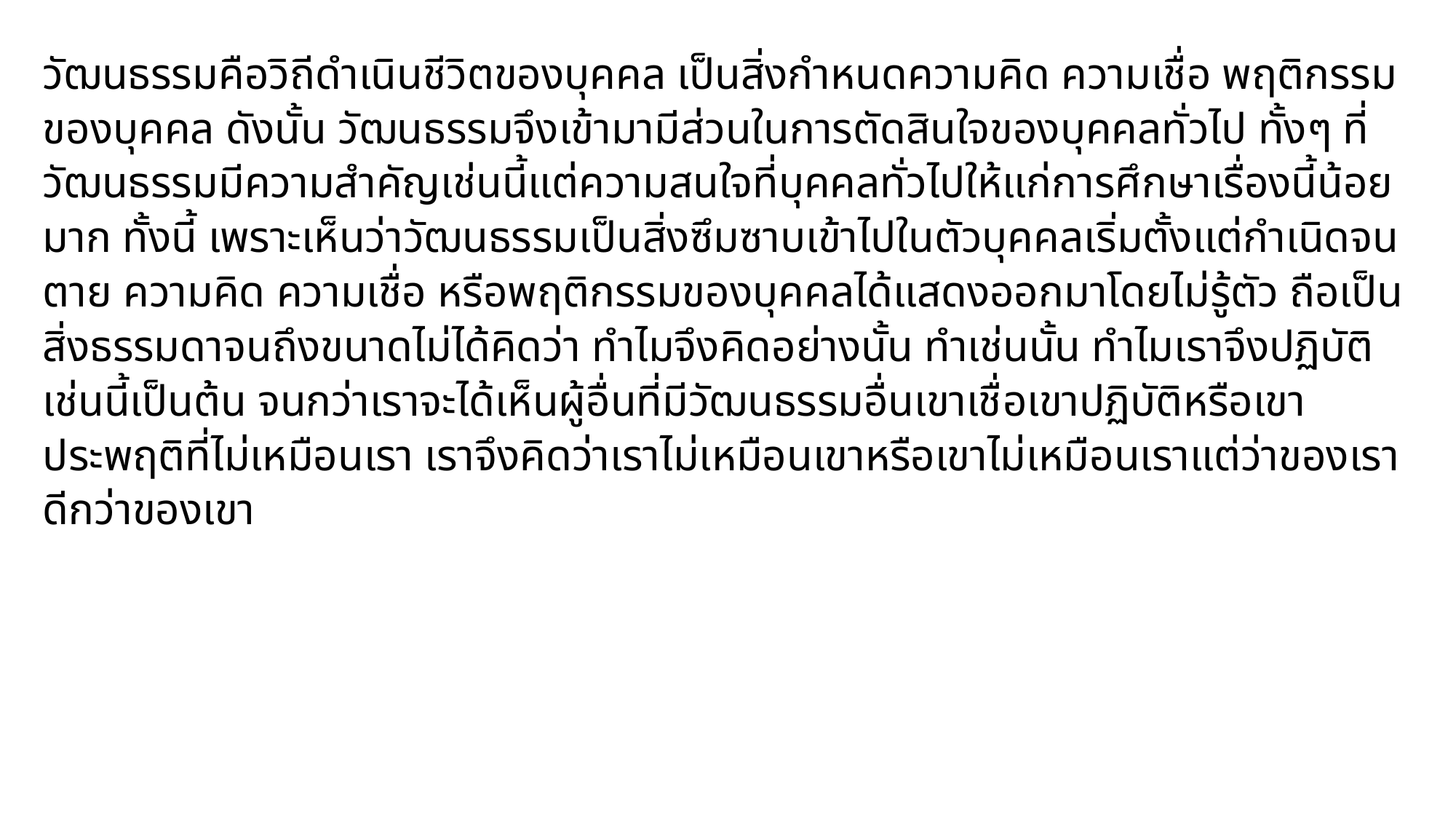

วัฒนธรรมคือวิถีดำเนินชีวิตของบุคคล เป็นสิ่งกำหนดความคิด ความเชื่อ พฤติกรรมของบุคคล ดังนั้น วัฒนธรรมจึงเข้ามามีส่วนในการตัดสินใจของบุคคลทั่วไป ทั้งๆ ที่วัฒนธรรมมีความสำคัญเช่นนี้แต่ความสนใจที่บุคคลทั่วไปให้แก่การศึกษาเรื่องนี้น้อยมาก ทั้งนี้ เพราะเห็นว่าวัฒนธรรมเป็นสิ่งซึมซาบเข้าไปในตัวบุคคลเริ่มตั้งแต่กำเนิดจนตาย ความคิด ความเชื่อ หรือพฤติกรรมของบุคคลได้แสดงออกมาโดยไม่รู้ตัว ถือเป็นสิ่งธรรมดาจนถึงขนาดไม่ได้คิดว่า ทําไมจึงคิดอย่างนั้น ทำเช่นนั้น ทําไมเราจึงปฏิบัติเช่นนี้เป็นต้น จนกว่าเราจะได้เห็นผู้อื่นที่มีวัฒนธรรมอื่นเขาเชื่อเขาปฏิบัติหรือเขาประพฤติที่ไม่เหมือนเรา เราจึงคิดว่าเราไม่เหมือนเขาหรือเขาไม่เหมือนเราแต่ว่าของเราดีกว่าของเขา